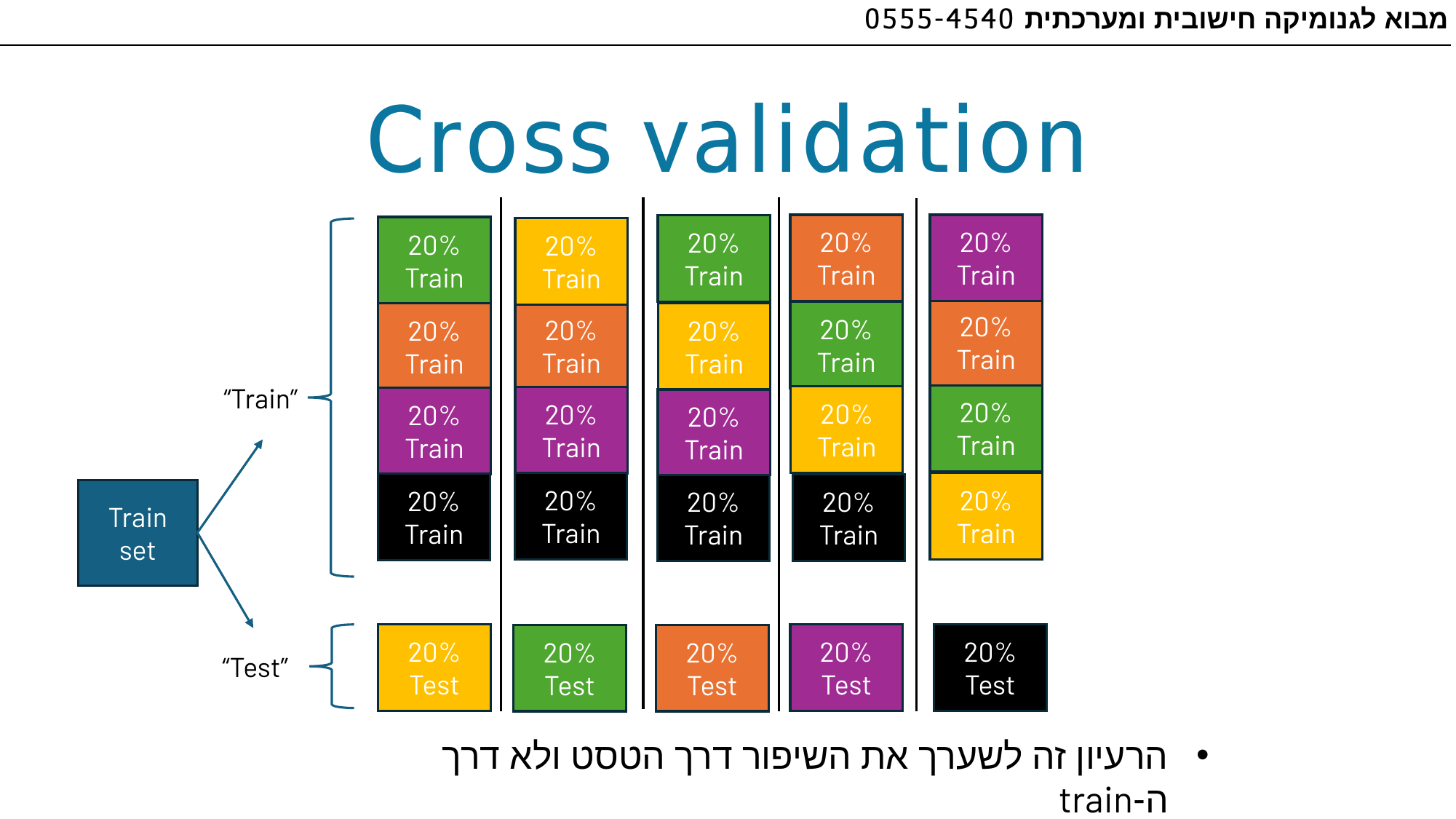

מבוא לגנומיקה חישובית ומערכתית 0555-4540
Cross validation
20% Train
20% Train
20% Train
20% Train
20%
Train

20% Train
20% Train
20% Train
20%
Train
20% Train
“Train”
20% Train
20%
Train
20% Train
20% Train
20% Train
20% Train
20%
Train
20% Train
20% Train
20% Train
Train set

20%
Test
20% Test
20% Test
20% Test
20% Test
“Test”

הרעיון זה לשערך את השיפור דרך הטסט ולא דרך ה-train
20